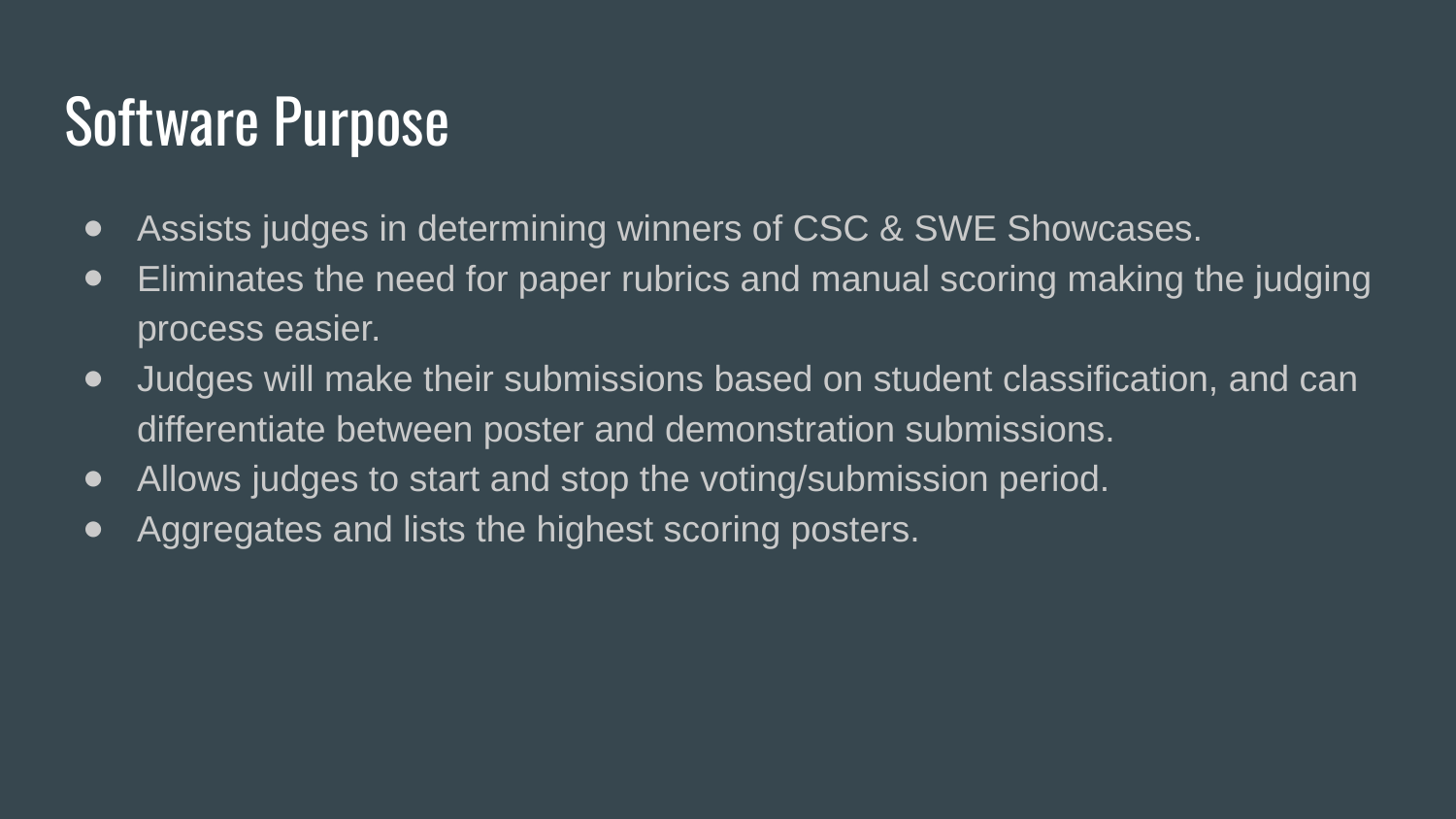

# Software Purpose
Assists judges in determining winners of CSC & SWE Showcases.
Eliminates the need for paper rubrics and manual scoring making the judging process easier.
Judges will make their submissions based on student classification, and can differentiate between poster and demonstration submissions.
Allows judges to start and stop the voting/submission period.
Aggregates and lists the highest scoring posters.